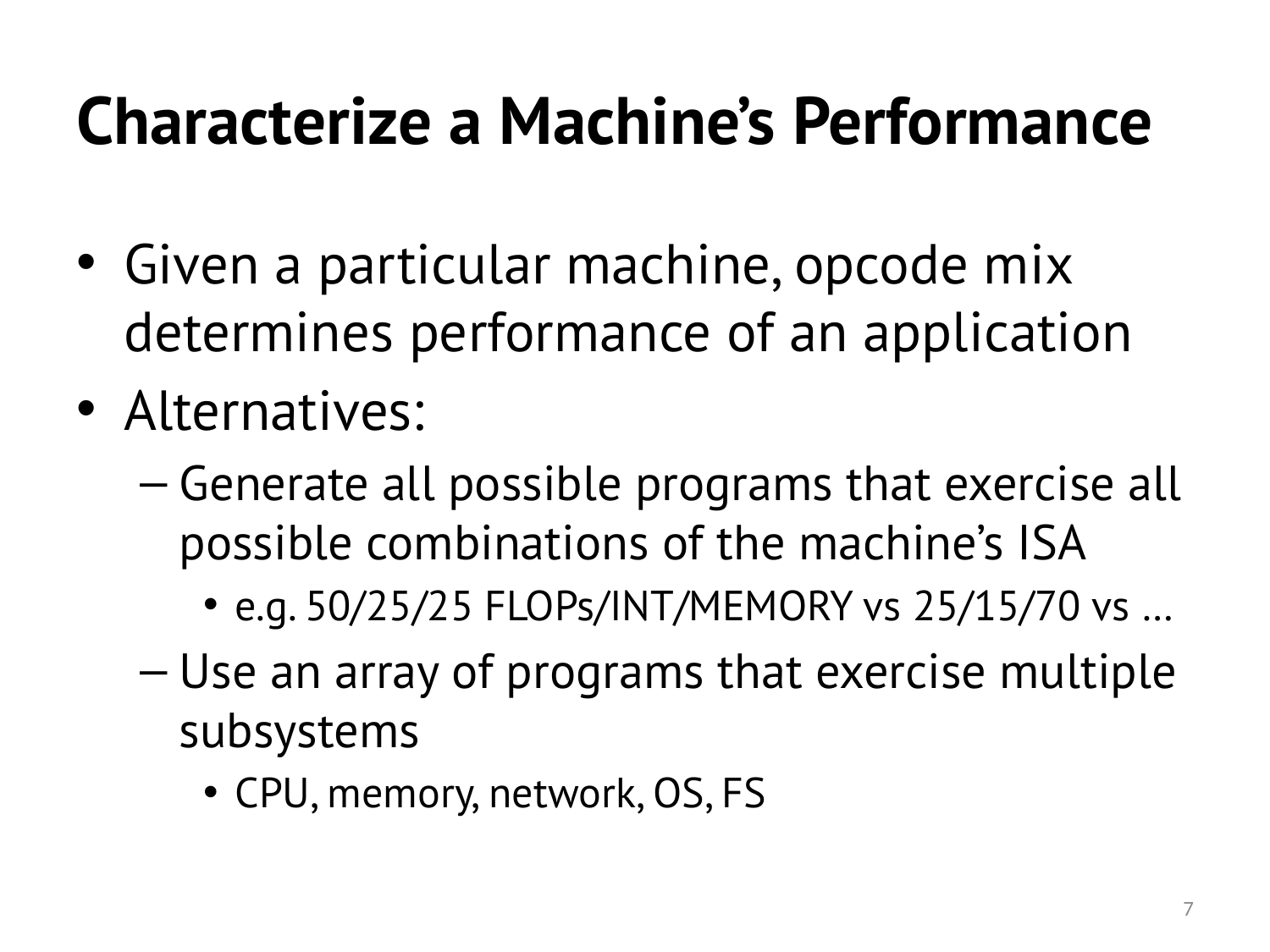

# Characterize a Machine’s Performance
Given a particular machine, opcode mix determines performance of an application
Alternatives:
Generate all possible programs that exercise all possible combinations of the machine’s ISA
e.g. 50/25/25 FLOPs/INT/MEMORY vs 25/15/70 vs …
Use an array of programs that exercise multiple subsystems
CPU, memory, network, OS, FS

7